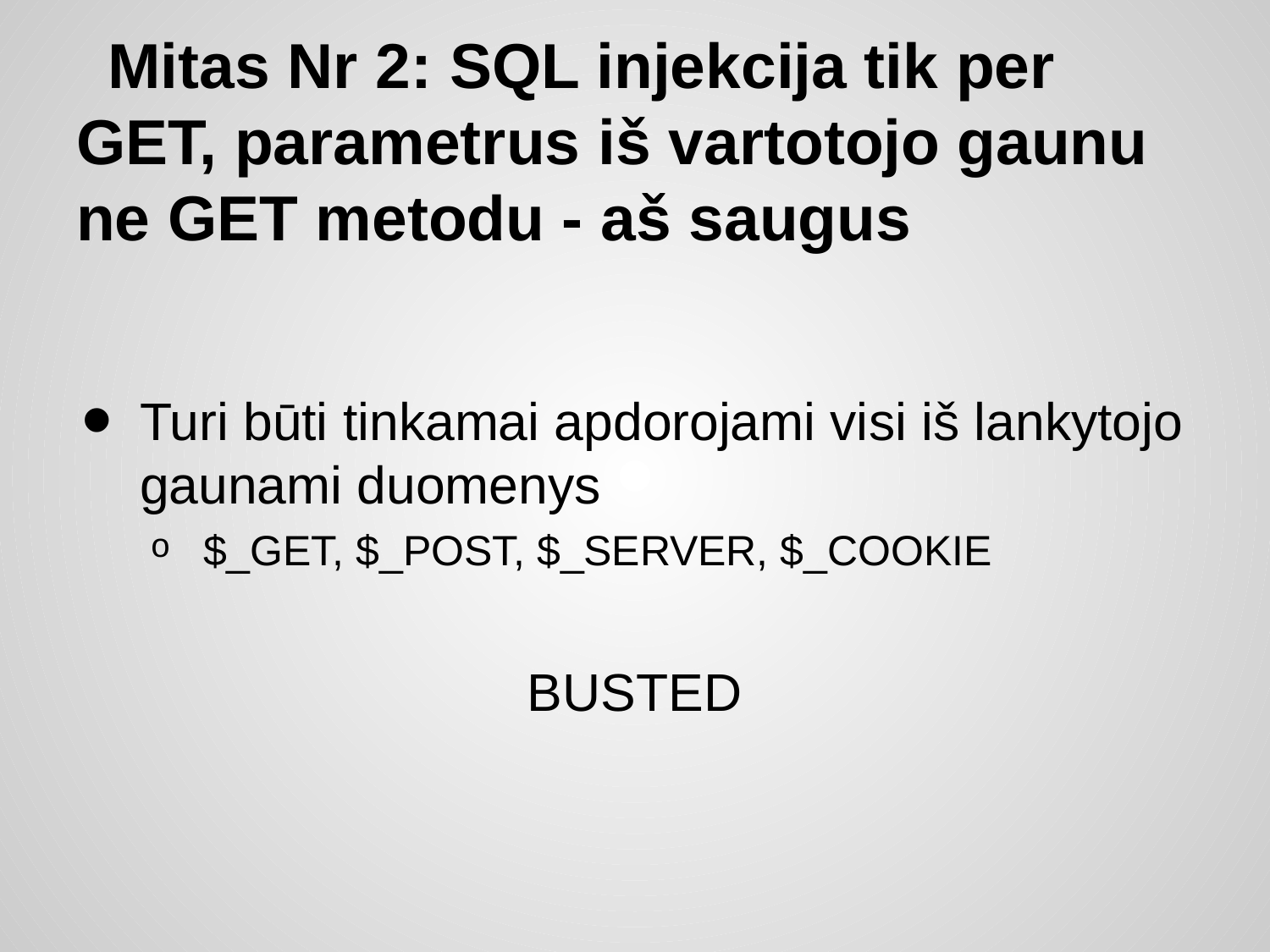

# Mitas Nr 2: SQL injekcija tik per GET, parametrus iš vartotojo gaunu ne GET metodu - aš saugus
Turi būti tinkamai apdorojami visi iš lankytojo gaunami duomenys
$_GET, $_POST, $_SERVER, $_COOKIE

BUSTED